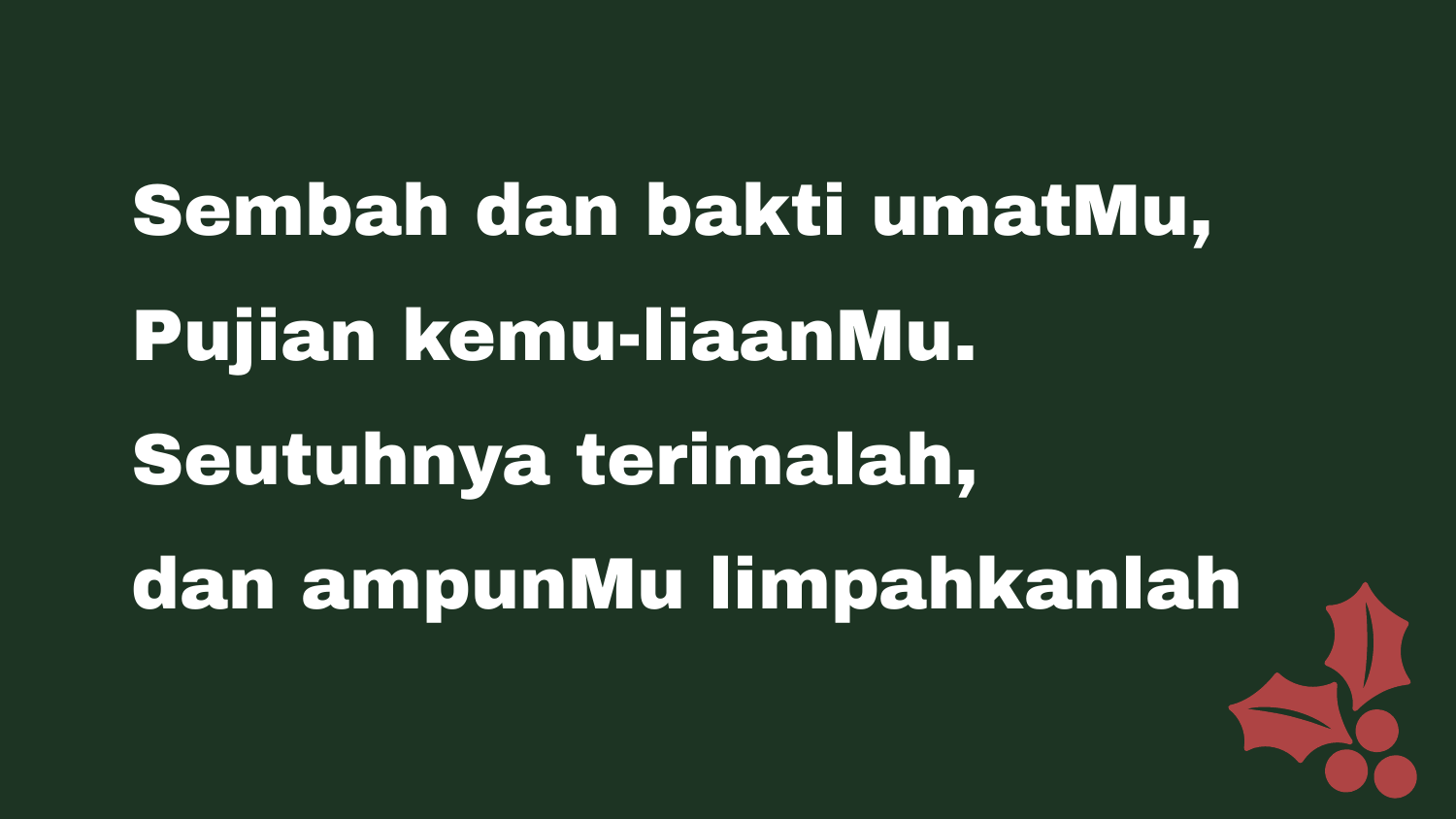

Sembah dan bakti umatMu,
Pujian kemu-liaanMu.
Seutuhnya terimalah,
dan ampunMu limpahkanlah